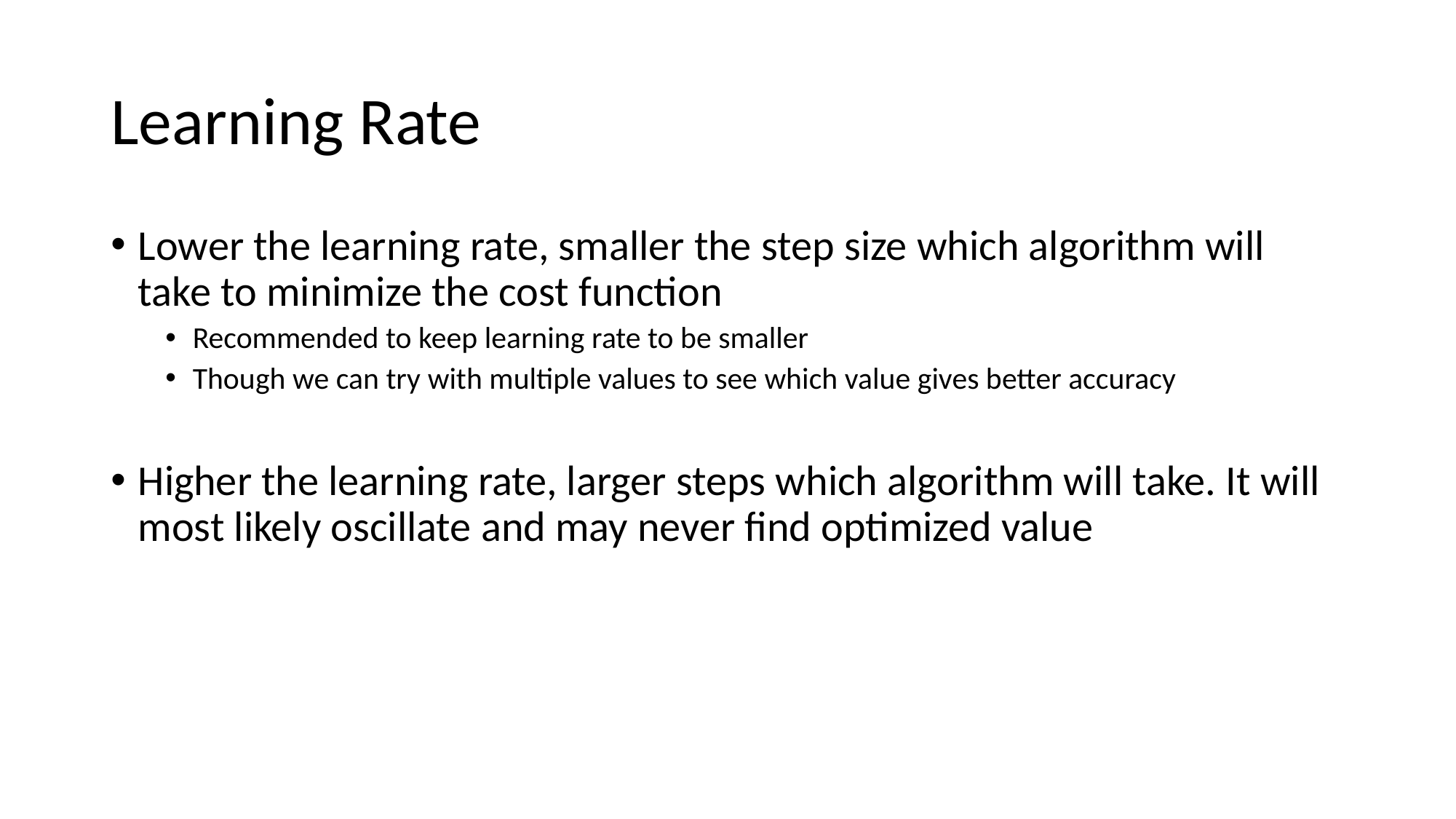

Learning Rate
Lower the learning rate, smaller the step size which algorithm will take to minimize the cost function
Recommended to keep learning rate to be smaller
Though we can try with multiple values to see which value gives better accuracy

Higher the learning rate, larger steps which algorithm will take. It will most likely oscillate and may never find optimized value